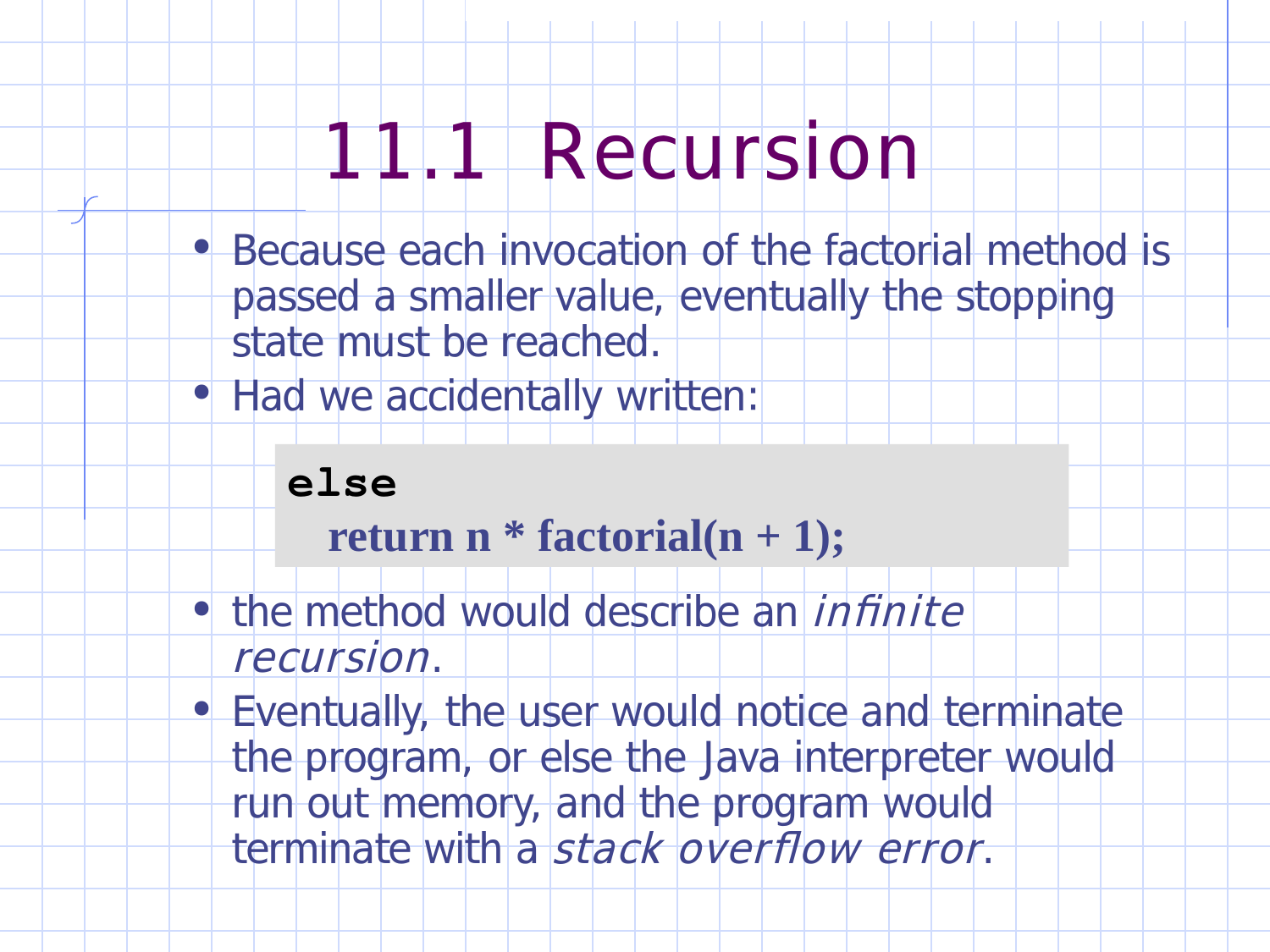

# 11.1  Recursion
Because each invocation of the factorial method is passed a smaller value, eventually the stopping state must be reached.
Had we accidentally written:

the method would describe an infinite recursion.
Eventually, the user would notice and terminate the program, or else the Java interpreter would run out memory, and the program would terminate with a stack overflow error.
else
   return n * factorial(n + 1);